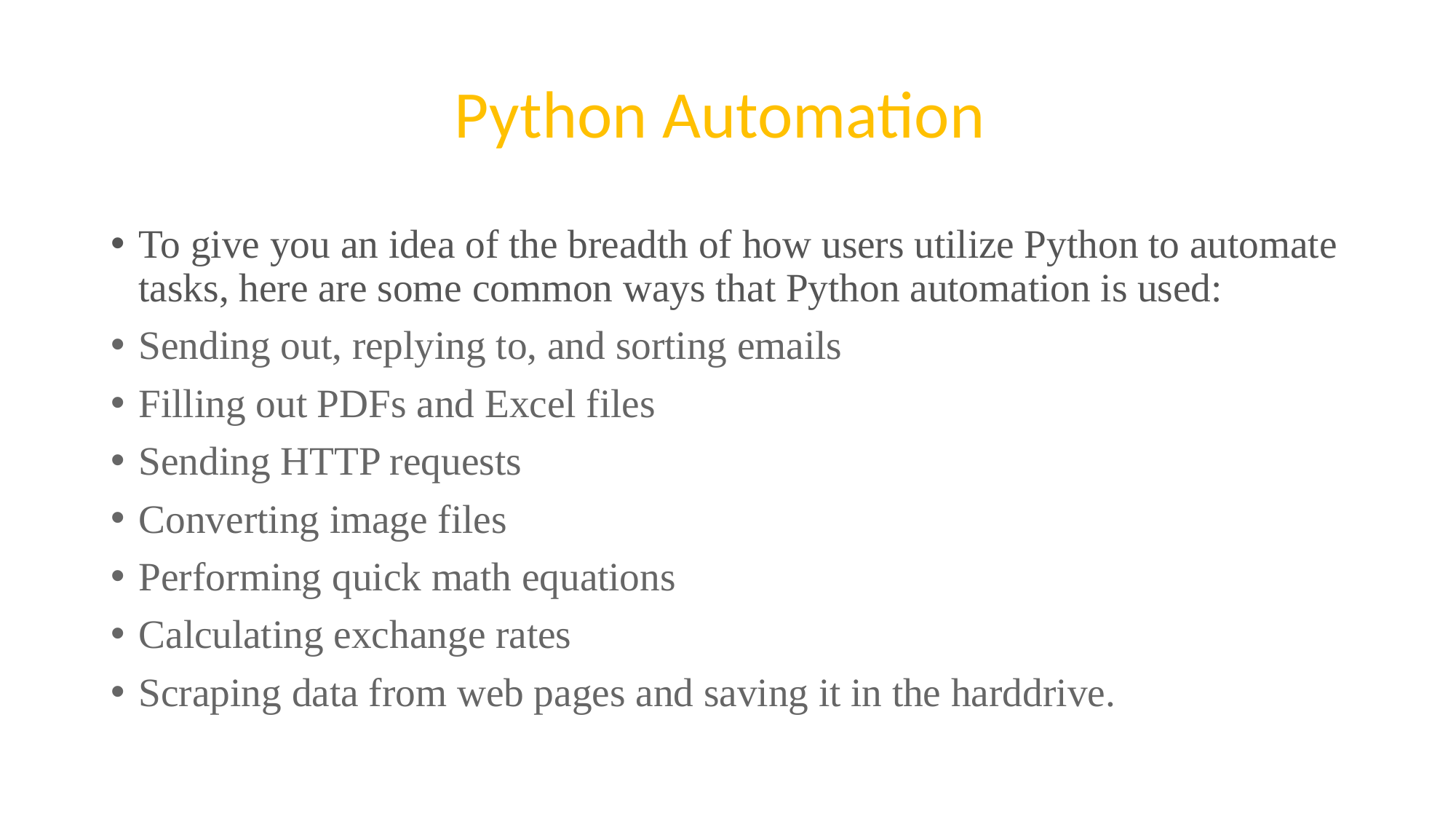

# Python Automation
To give you an idea of the breadth of how users utilize Python to automate tasks, here are some common ways that Python automation is used:
Sending out, replying to, and sorting emails
Filling out PDFs and Excel files
Sending HTTP requests
Converting image files
Performing quick math equations
Calculating exchange rates
Scraping data from web pages and saving it in the harddrive.